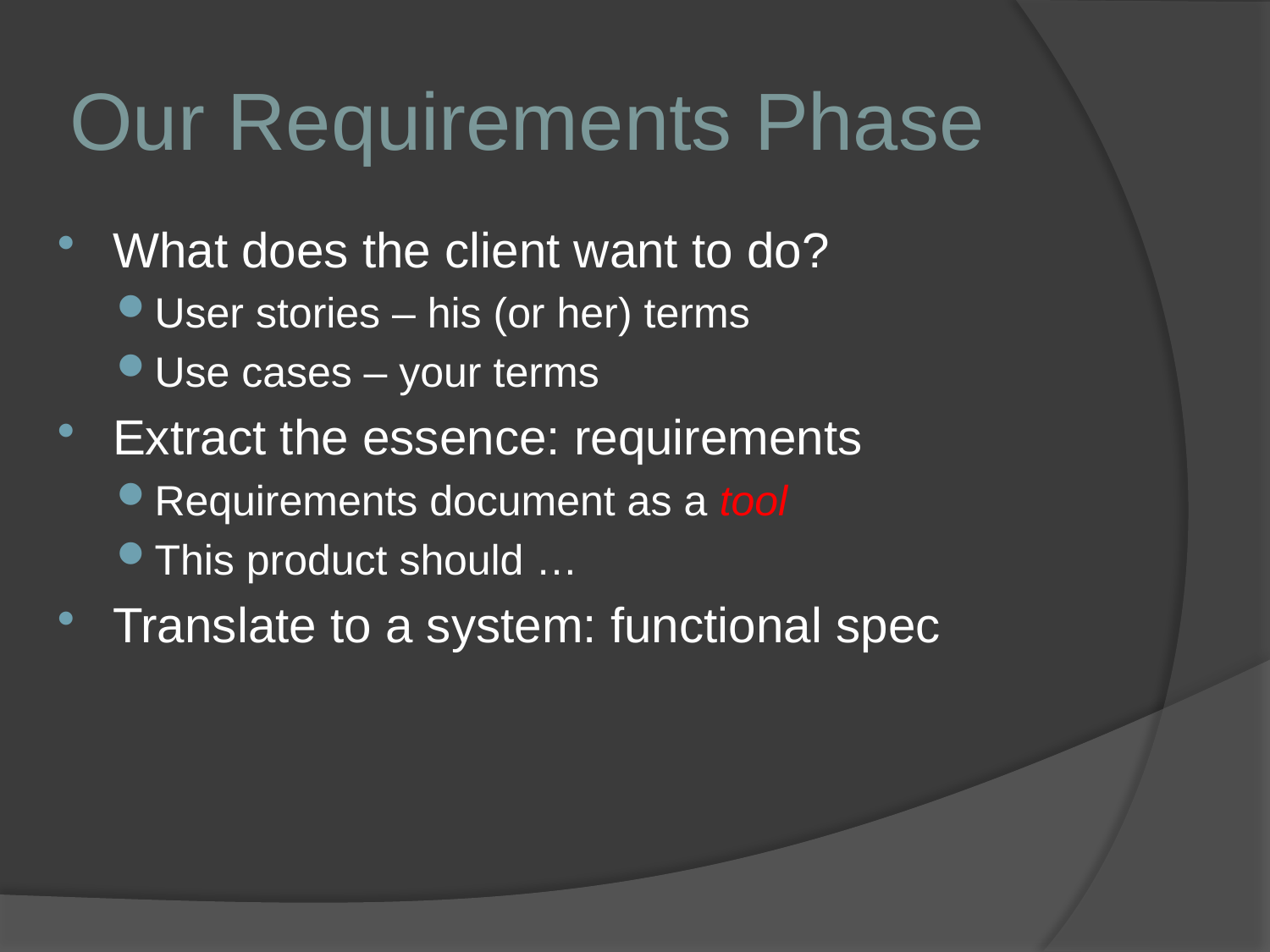

# Our Requirements Phase
What does the client want to do?
User stories – his (or her) terms
Use cases – your terms
Extract the essence: requirements
Requirements document as a tool
This product should …
Translate to a system: functional spec